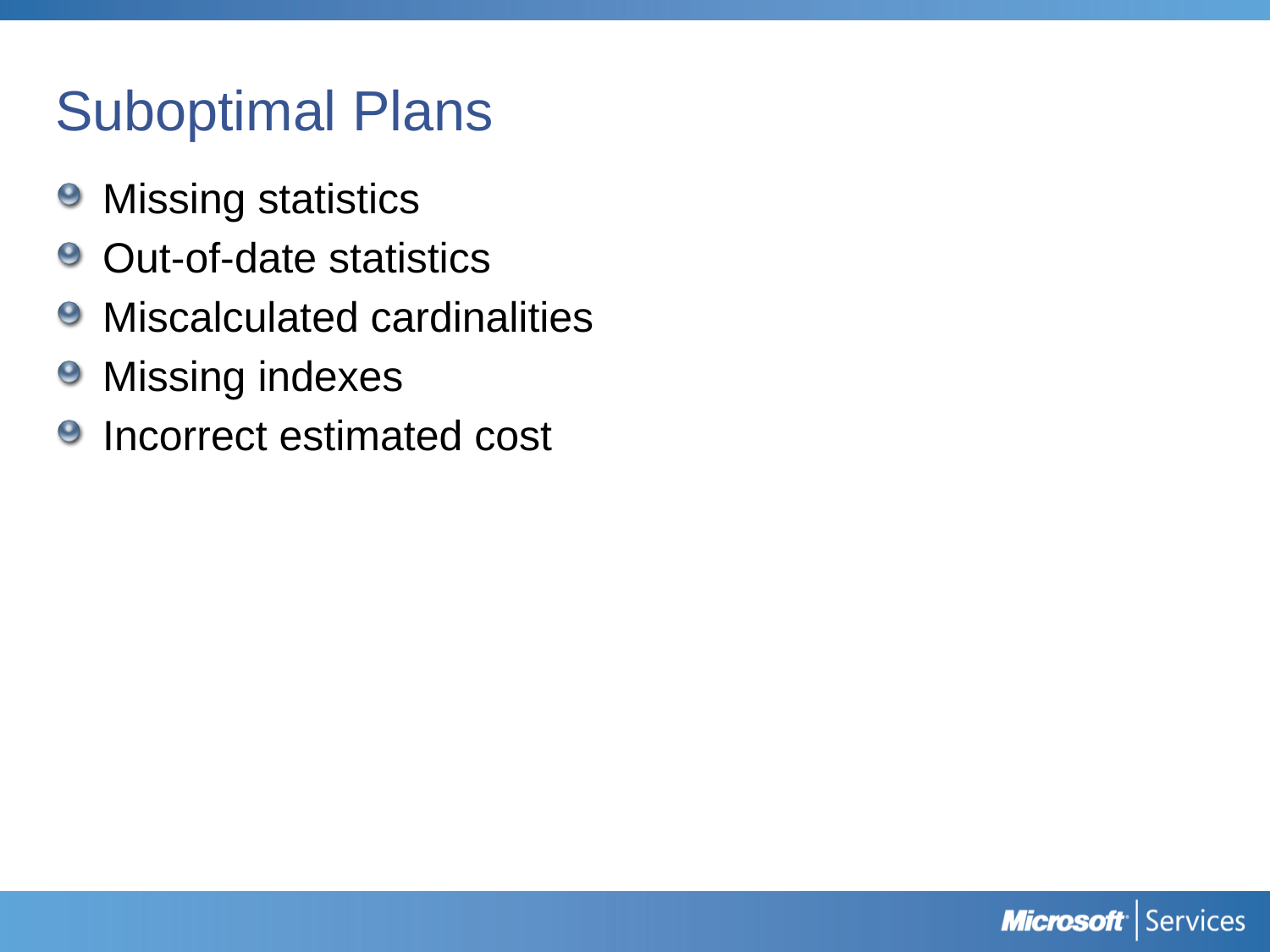

# Suboptimal Plans
Missing statistics
Out-of-date statistics
Miscalculated cardinalities
Missing indexes
Incorrect estimated cost